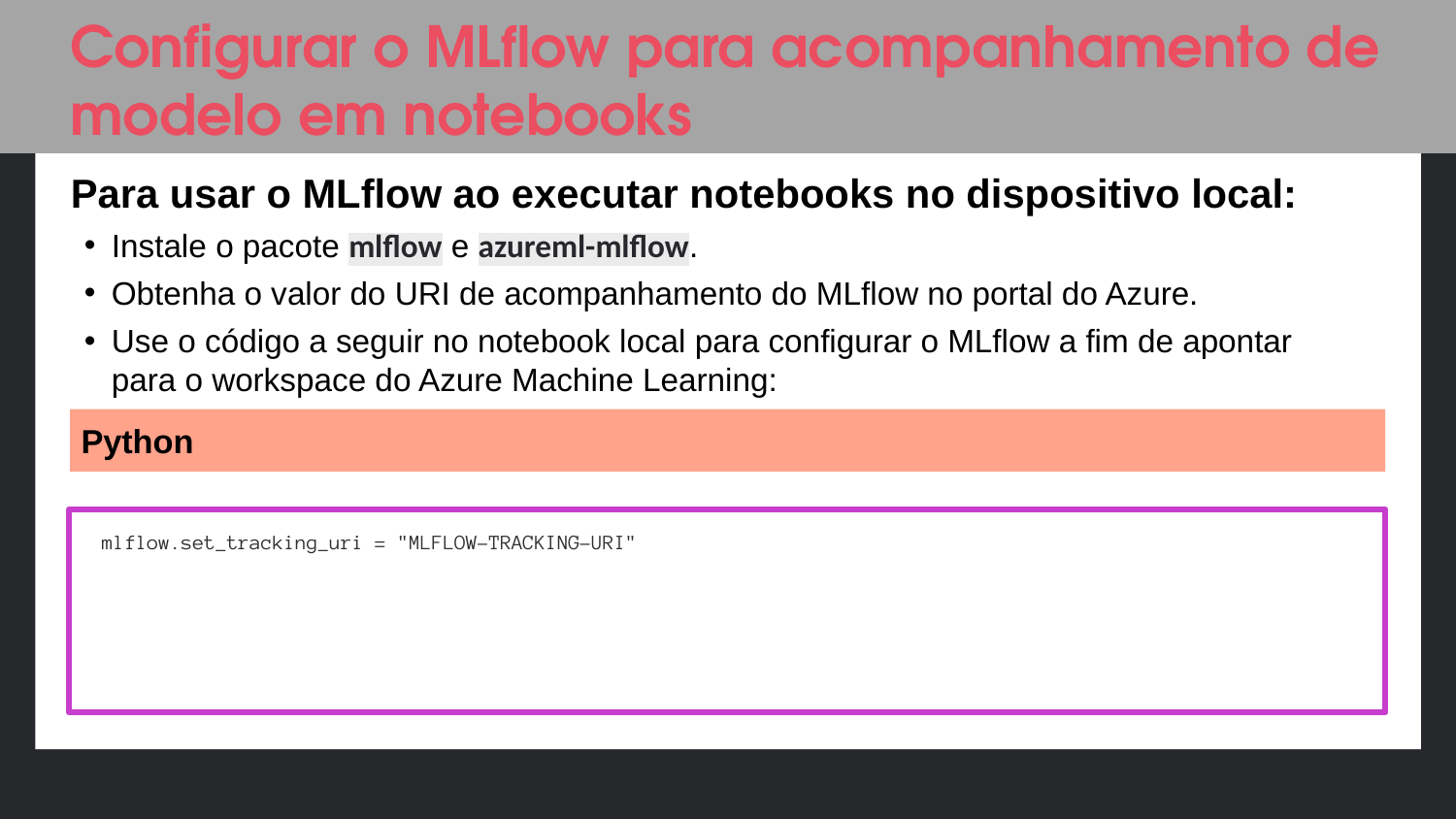

Configurar o MLflow para acompanhamento de modelo em notebooks

Para usar o MLflow ao executar notebooks no dispositivo local:
Instale o pacote mlflow e azureml-mlflow.
Obtenha o valor do URI de acompanhamento do MLflow no portal do Azure.
Use o código a seguir no notebook local para configurar o MLflow a fim de apontar para o workspace do Azure Machine Learning:
Python
mlflow.set_tracking_uri = "MLFLOW-TRACKING-URI"